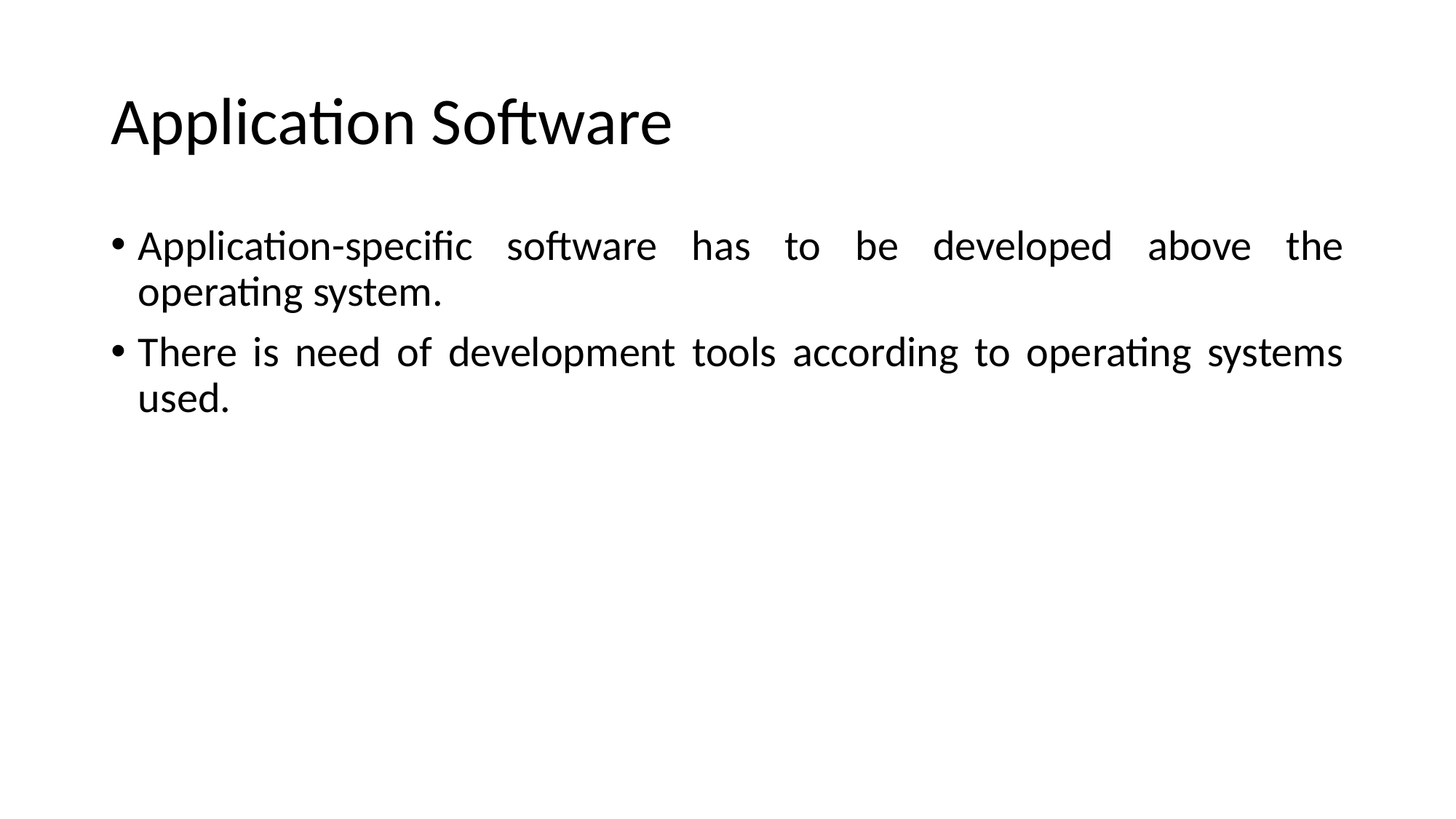

# Application Software
Application-specific software has to be developed above the operating system.
There is need of development tools according to operating systems used.